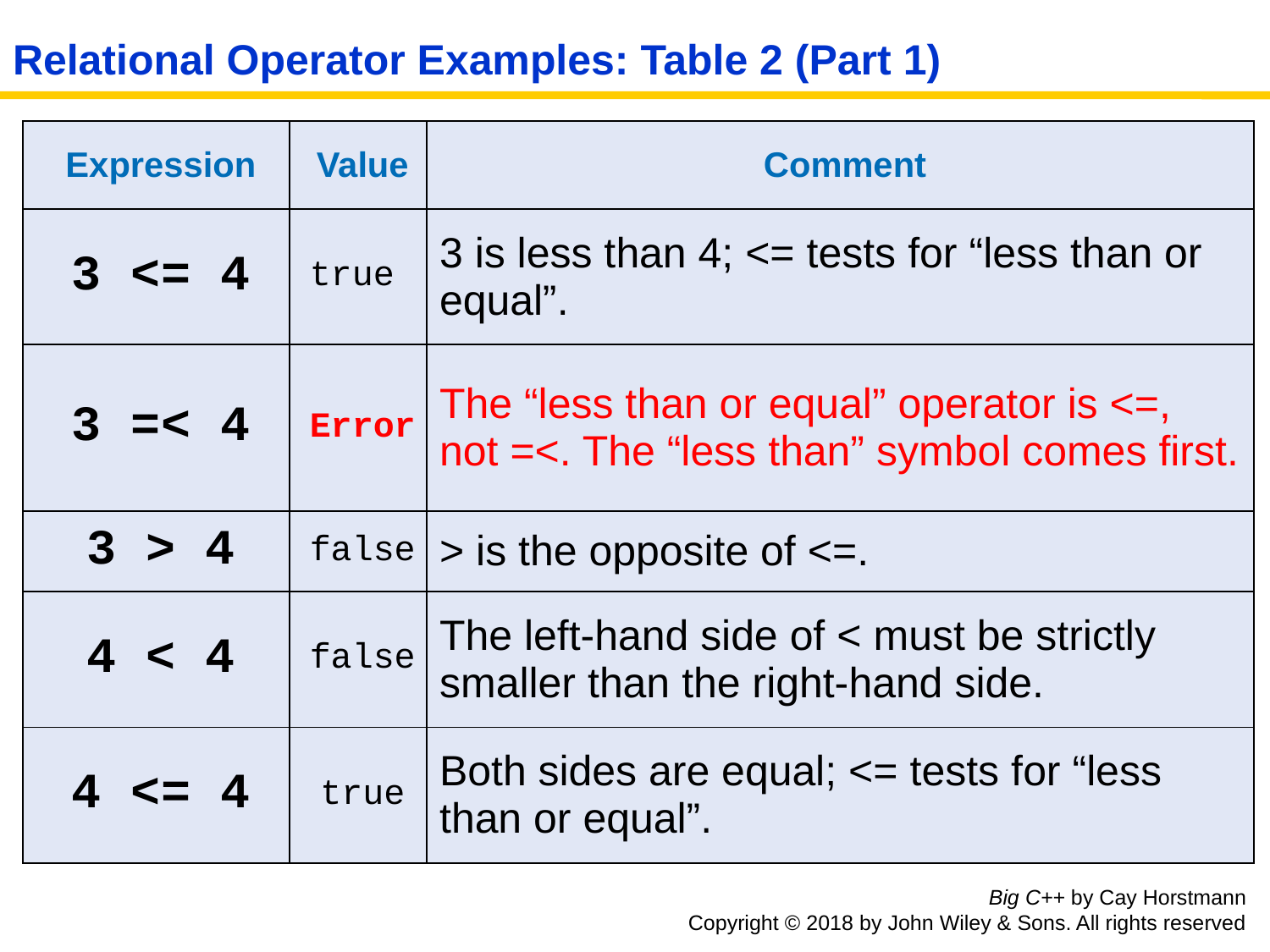

# Relational Operator Examples: Table 2 (Part 1)
| Expression | Value | Comment |
| --- | --- | --- |
| 3 <= 4 | true | 3 is less than 4; <= tests for “less than or equal”. |
| 3 =< 4 | Error | The “less than or equal” operator is <=, not =<. The “less than” symbol comes first. |
| 3 > 4 | false | > is the opposite of <=. |
| 4 < 4 | false | The left-hand side of < must be strictly smaller than the right-hand side. |
| 4 <= 4 | true | Both sides are equal; <= tests for “less than or equal”. |

Big C++ by Cay Horstmann
Copyright © 2018 by John Wiley & Sons. All rights reserved